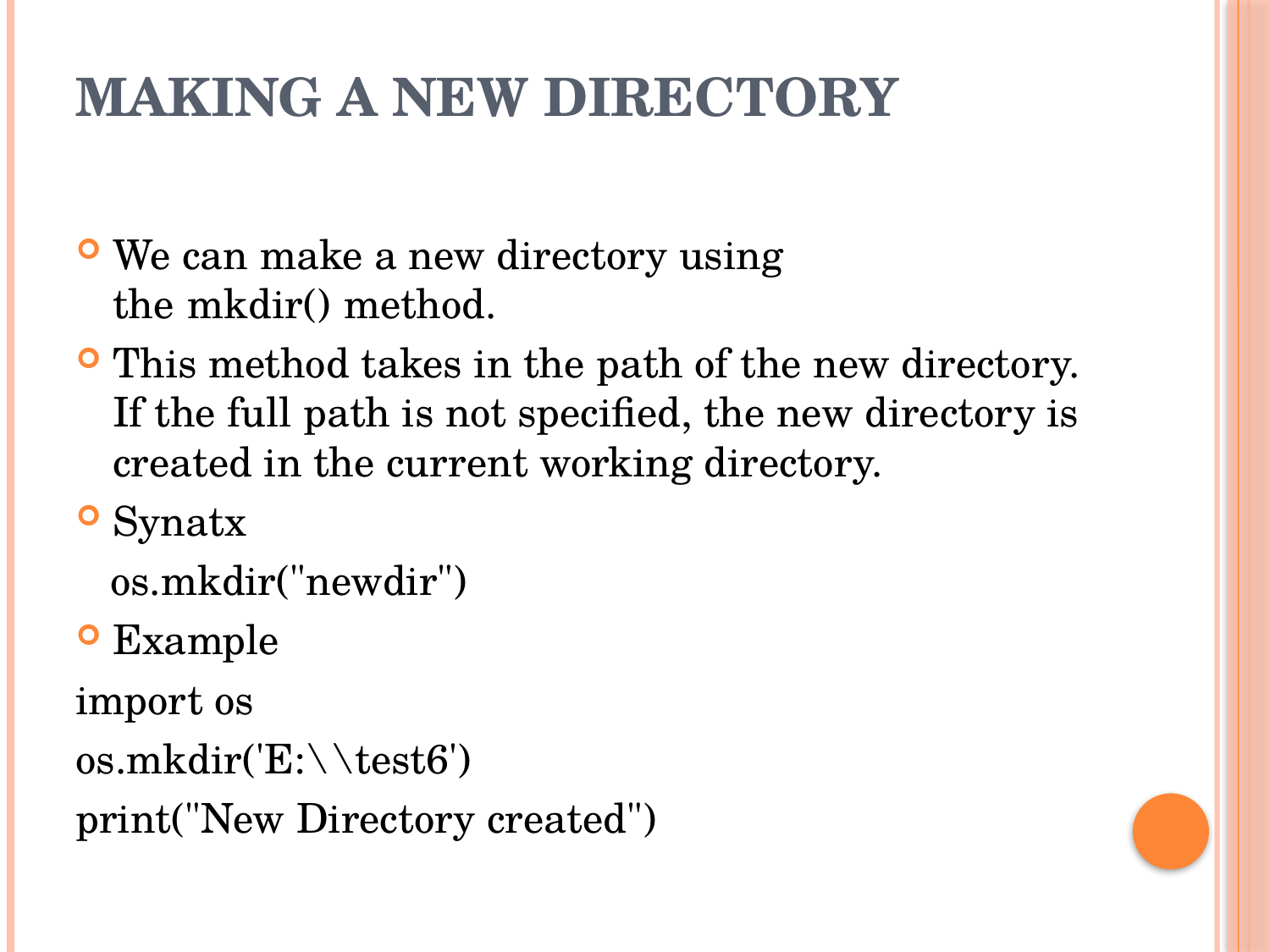

# Making a New Directory
We can make a new directory using the mkdir() method.
This method takes in the path of the new directory. If the full path is not specified, the new directory is created in the current working directory.
Synatx
   os.mkdir("newdir")
Example
import os
os.mkdir('E:\\test6')
print("New Directory created")